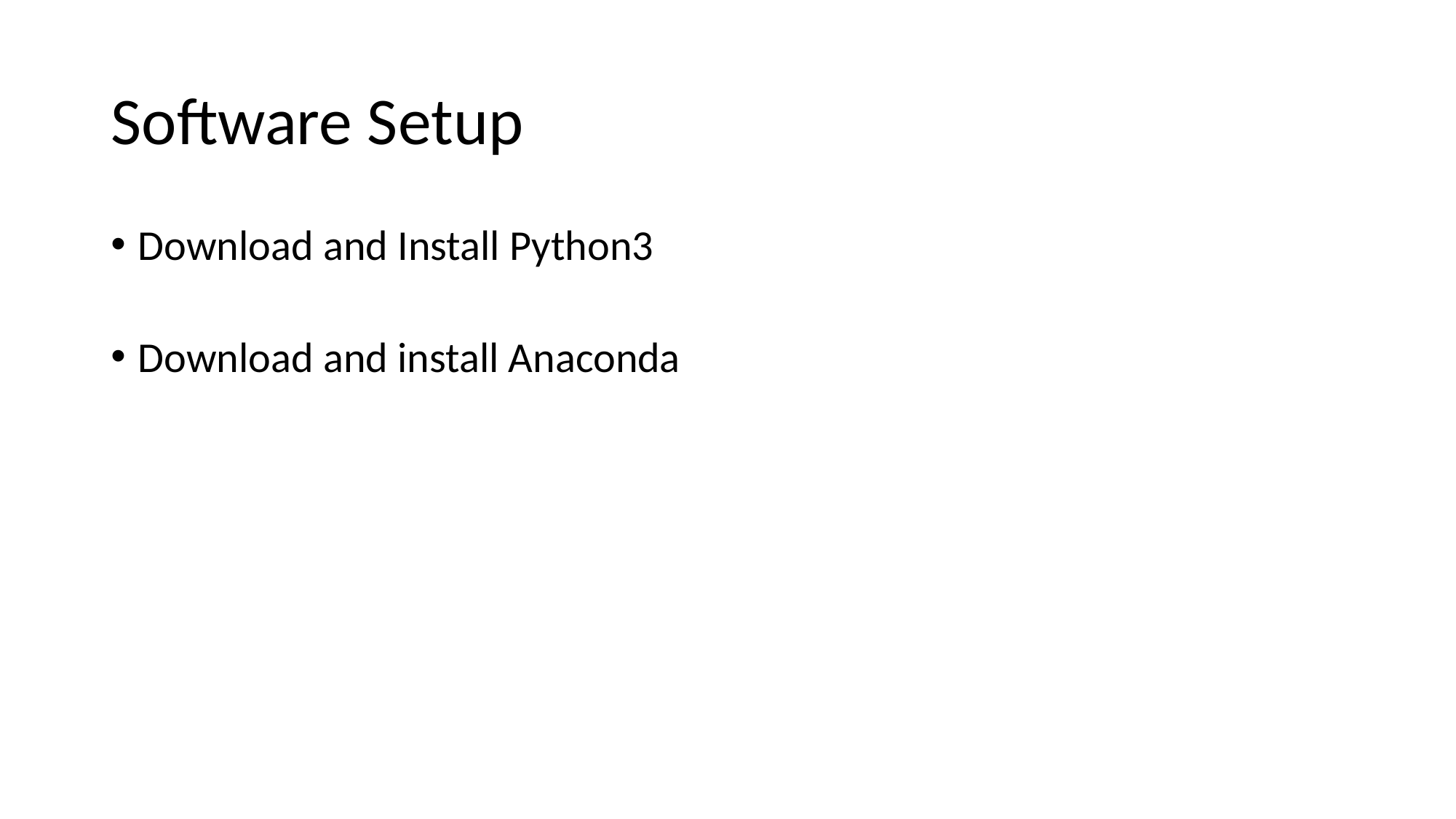

# Software Setup
Download and Install Python3
Download and install Anaconda